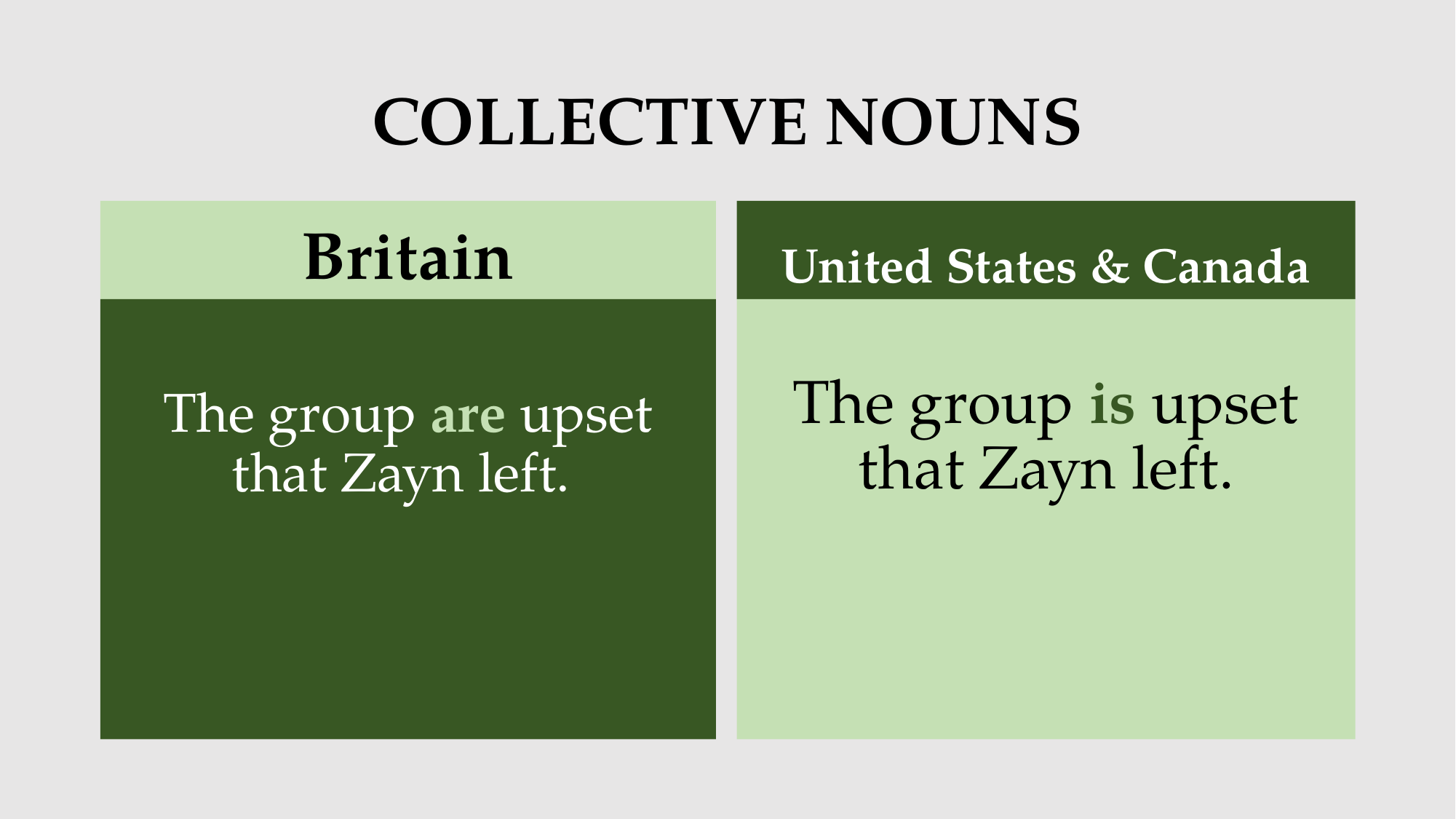

# COLLECTIVE NOUNS
Britain
United States & Canada

The group are upset that Zayn left.

The group is upset that Zayn left.